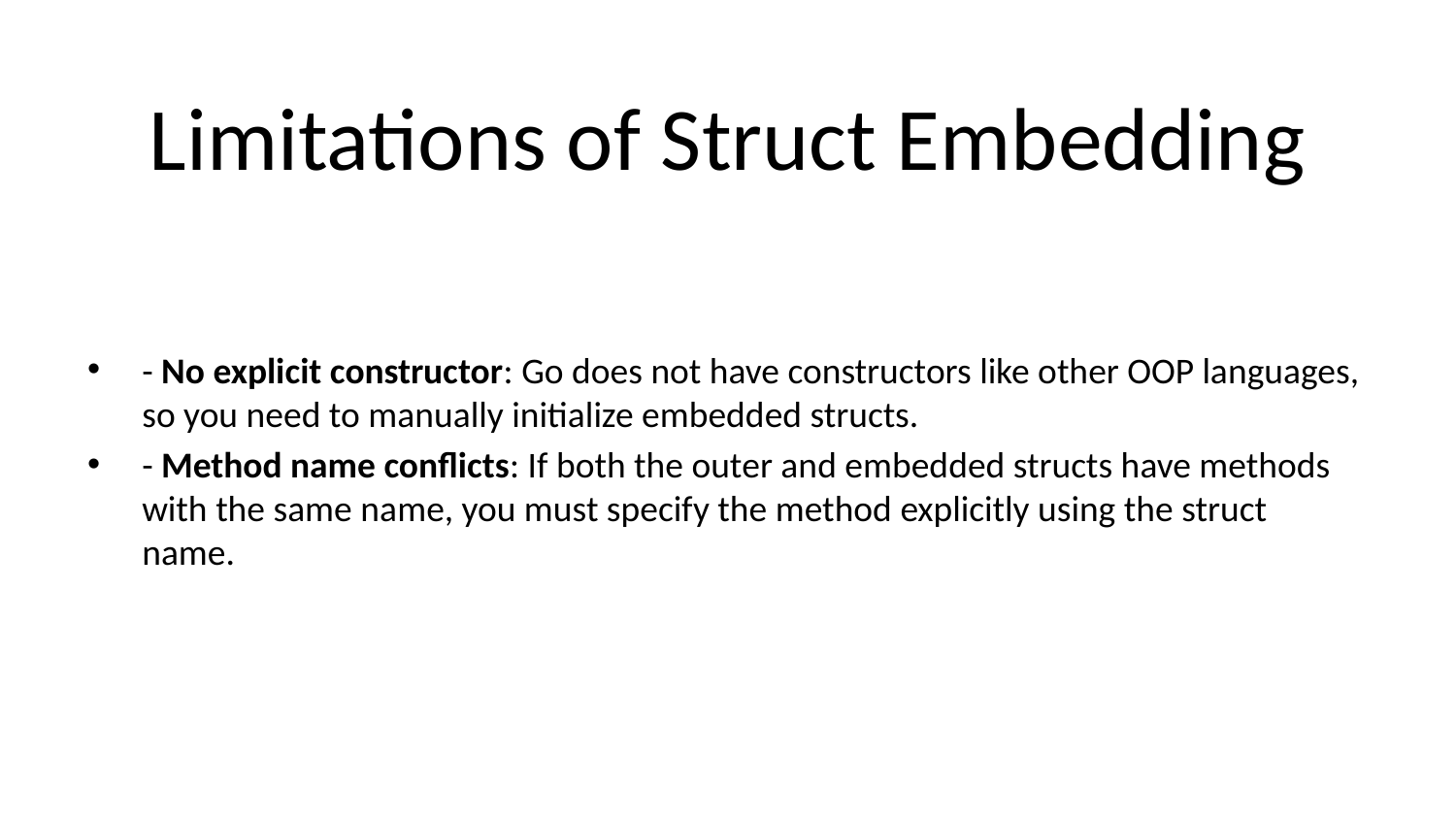

# Limitations of Struct Embedding

- No explicit constructor: Go does not have constructors like other OOP languages, so you need to manually initialize embedded structs.
- Method name conflicts: If both the outer and embedded structs have methods with the same name, you must specify the method explicitly using the struct name.